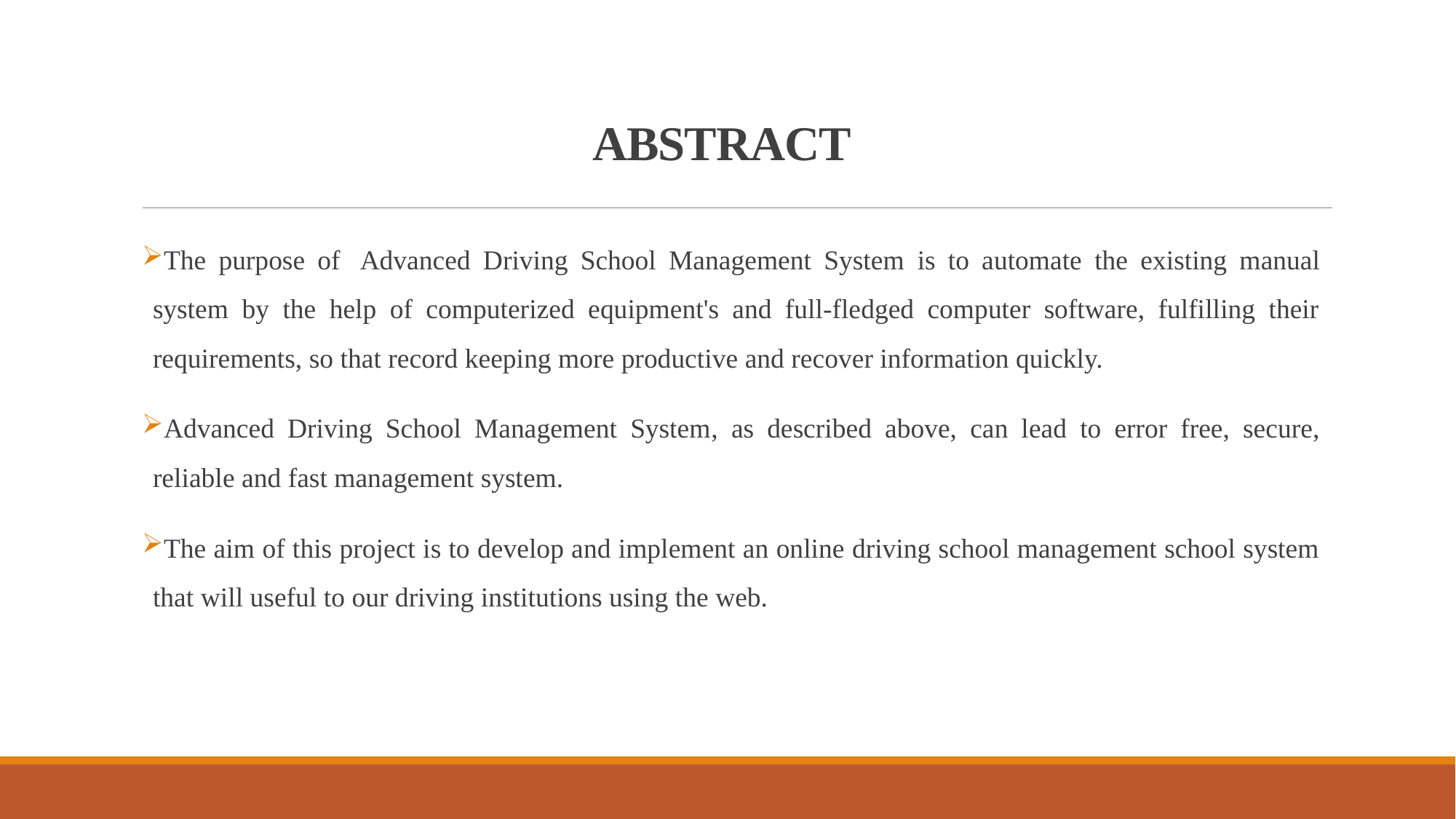

# ABSTRACT
The purpose of  Advanced Driving School Management System is to automate the existing manual system by the help of computerized equipment's and full-fledged computer software, fulfilling their requirements, so that record keeping more productive and recover information quickly.
Advanced Driving School Management System, as described above, can lead to error free, secure, reliable and fast management system.
The aim of this project is to develop and implement an online driving school management school system that will useful to our driving institutions using the web.